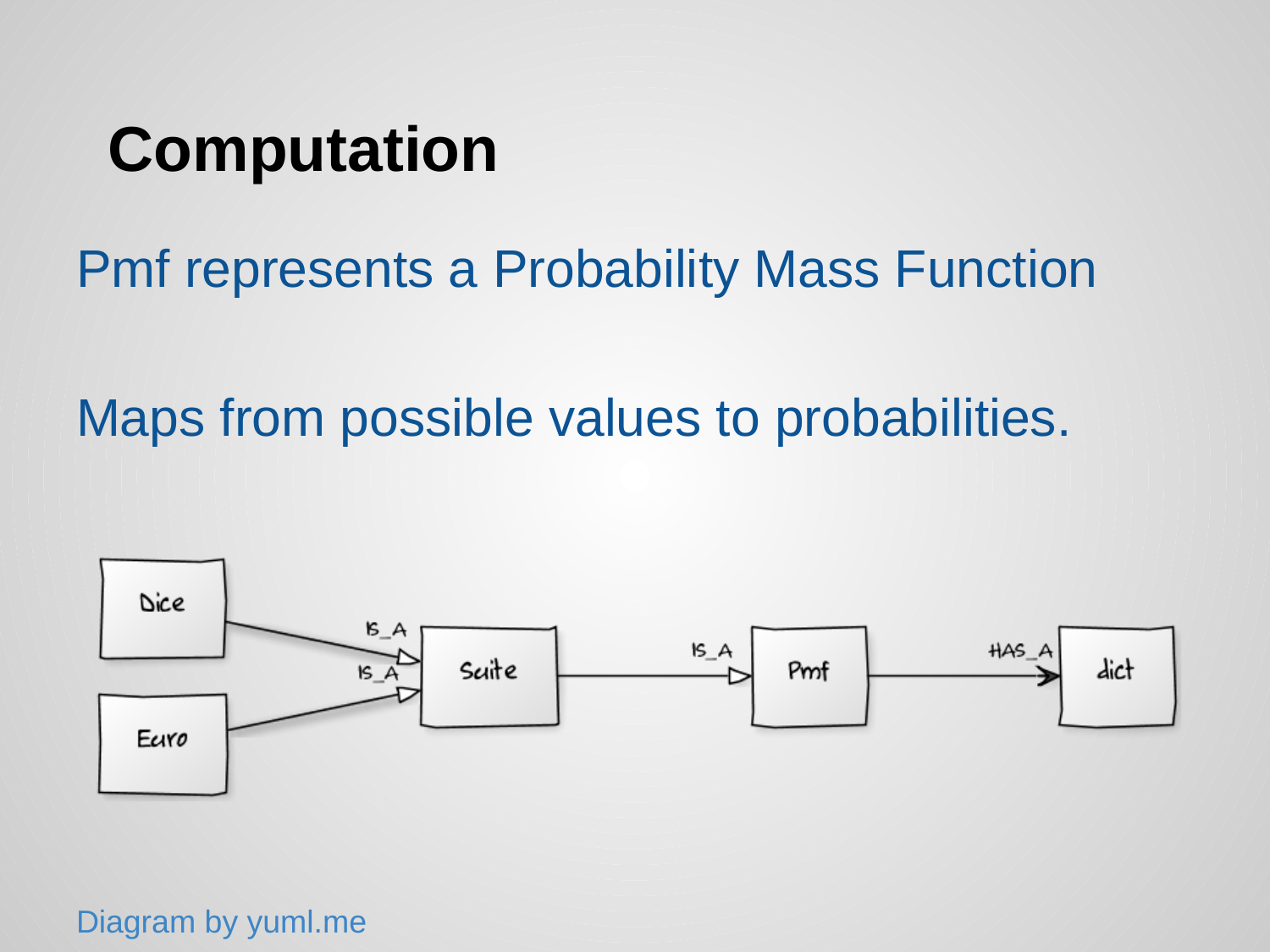

# Computation
Pmf represents a Probability Mass Function

Maps from possible values to probabilities.

Diagram by yuml.me